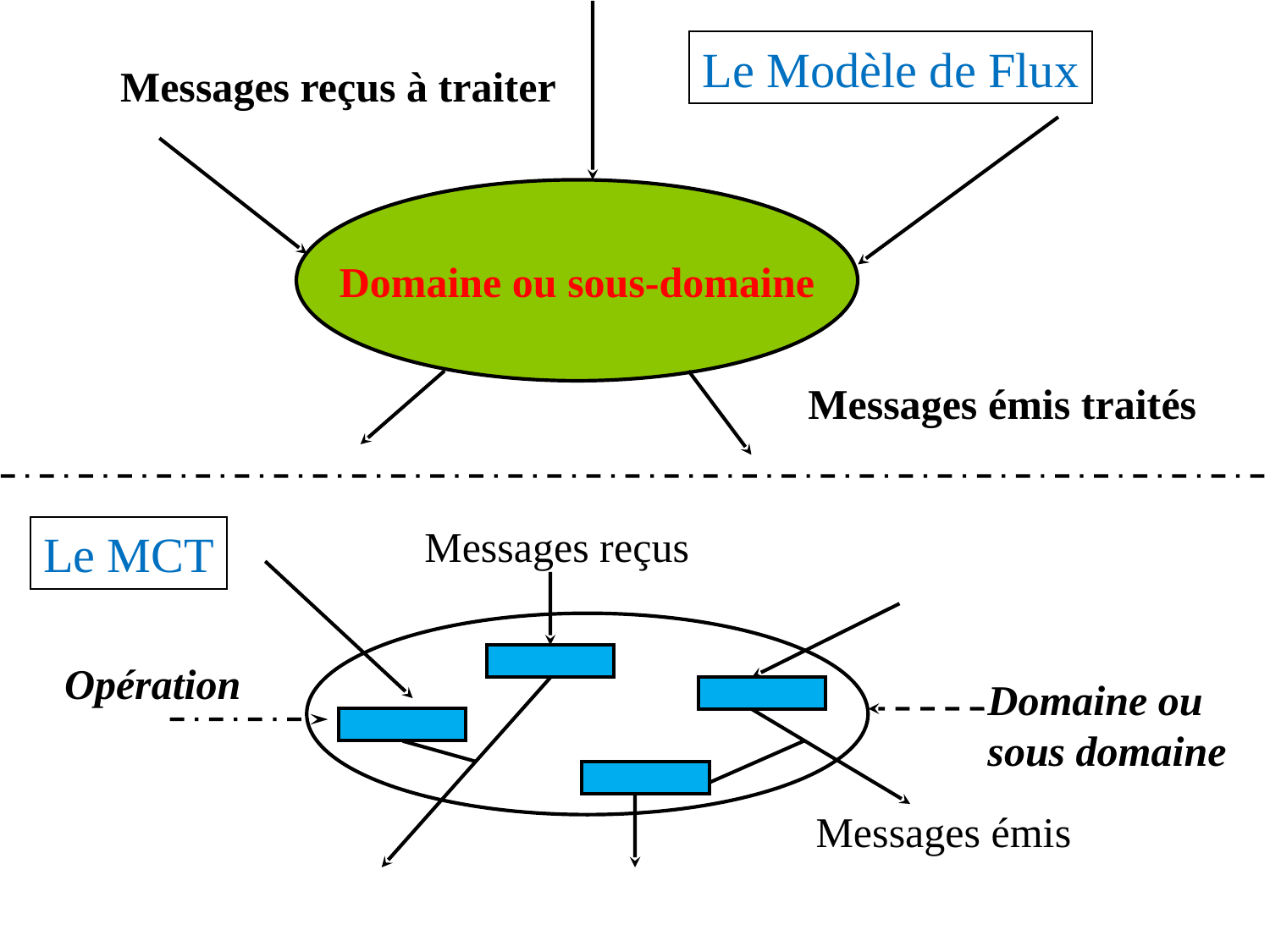

Le Modèle de Flux
Messages reçus à traiter

Domaine ou sous-domaine
Messages émis traités

Messages reçus
Le MCT

Opération
Domaine ou
sous domaine

Messages émis